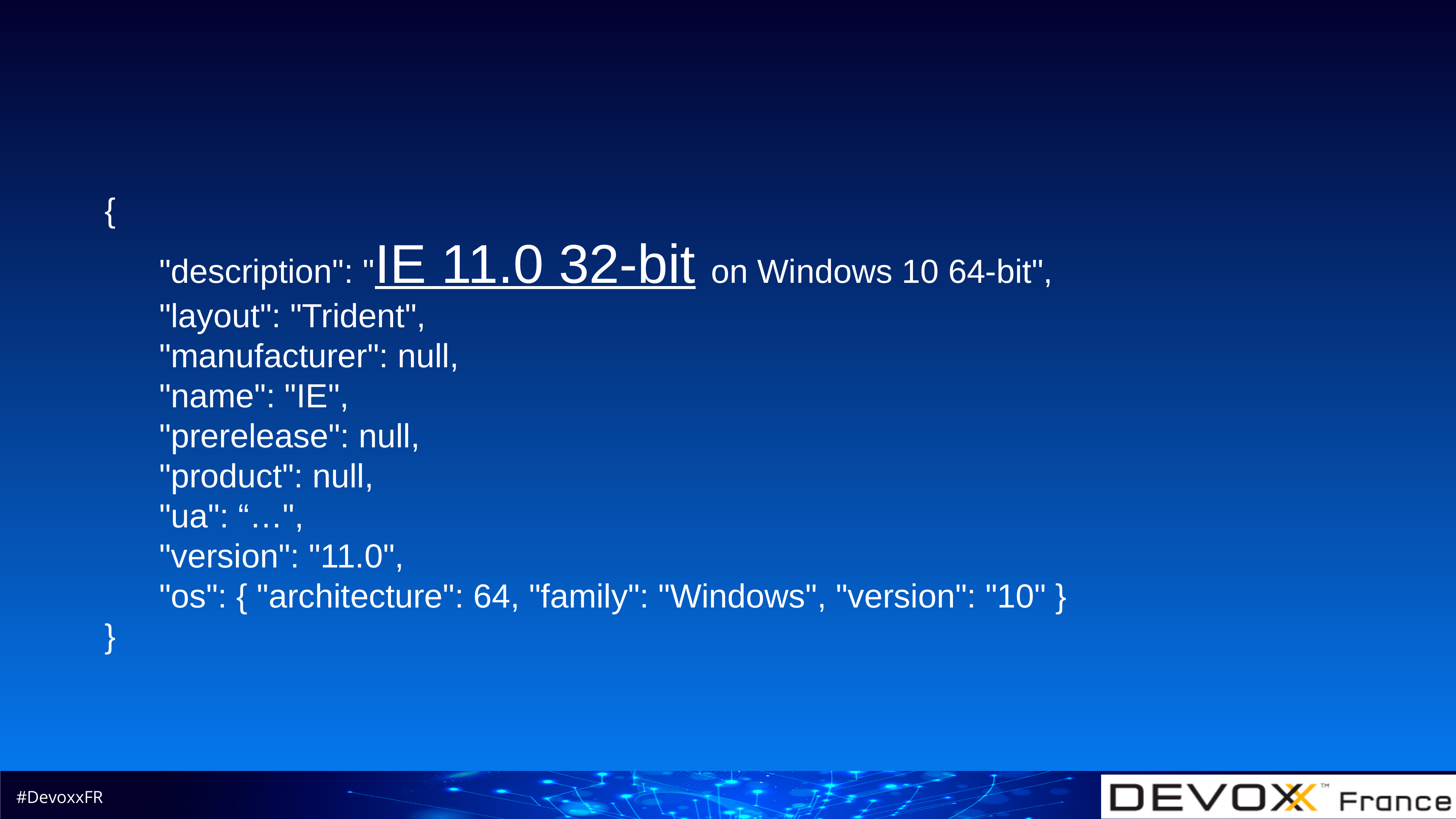

# { "description": "IE 11.0 32-bit on Windows 10 64-bit", "layout": "Trident", "manufacturer": null, "name": "IE", "prerelease": null, "product": null, "ua": “…", "version": "11.0", "os": { "architecture": 64, "family": "Windows", "version": "10" } }